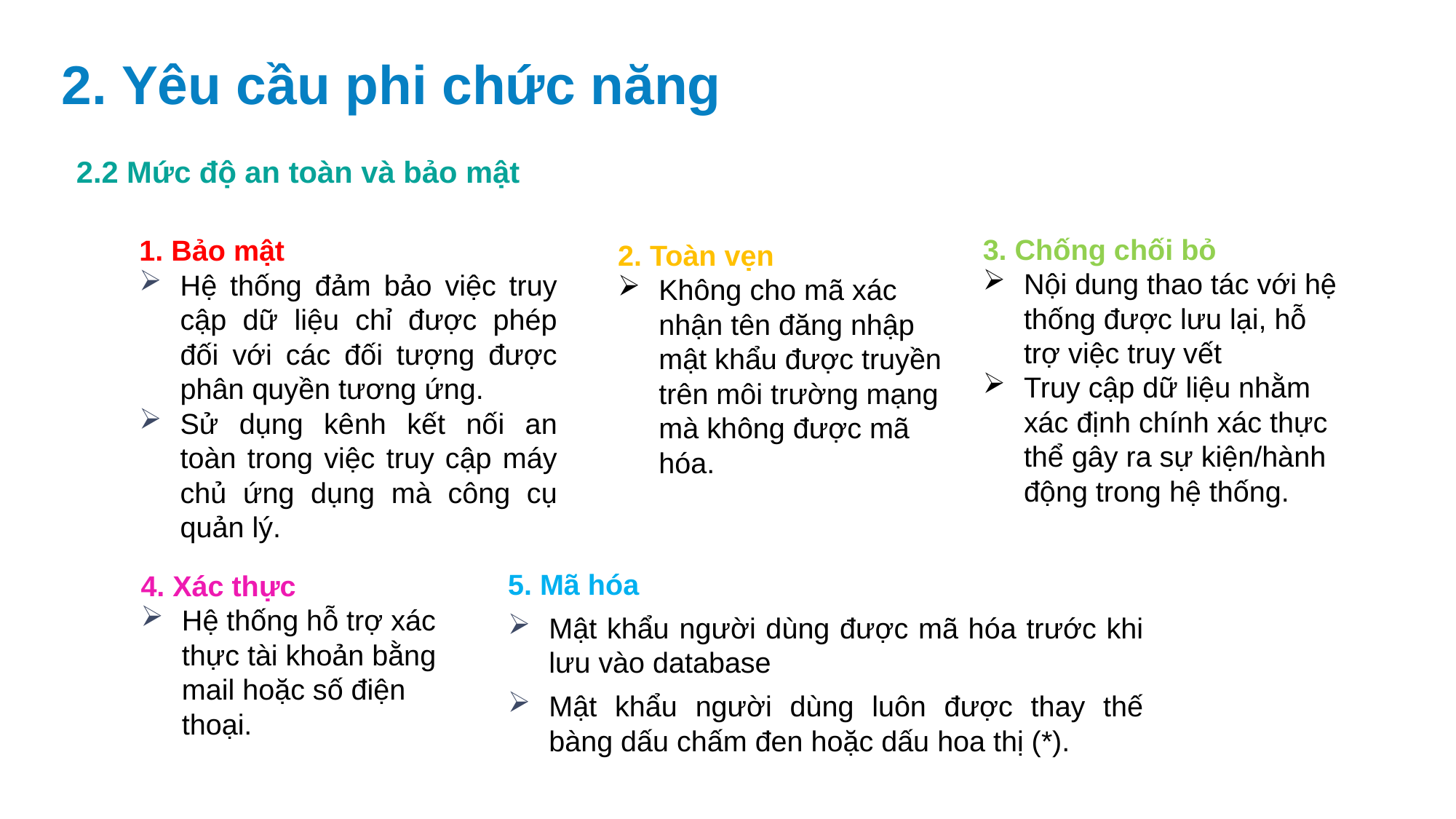

2. Yêu cầu phi chức năng
2.2 Mức độ an toàn và bảo mật
3. Chống chối bỏ
Nội dung thao tác với hệ thống được lưu lại, hỗ trợ việc truy vết
Truy cập dữ liệu nhằm xác định chính xác thực thể gây ra sự kiện/hành động trong hệ thống.
1. Bảo mật
Hệ thống đảm bảo việc truy cập dữ liệu chỉ được phép đối với các đối tượng được phân quyền tương ứng.
Sử dụng kênh kết nối an toàn trong việc truy cập máy chủ ứng dụng mà công cụ quản lý.
2. Toàn vẹn
Không cho mã xác nhận tên đăng nhập mật khẩu được truyền trên môi trường mạng mà không được mã hóa.
5. Mã hóa
Mật khẩu người dùng được mã hóa trước khi lưu vào database
Mật khẩu người dùng luôn được thay thế bàng dấu chấm đen hoặc dấu hoa thị (*).
4. Xác thực
Hệ thống hỗ trợ xác thực tài khoản bằng mail hoặc số điện thoại.